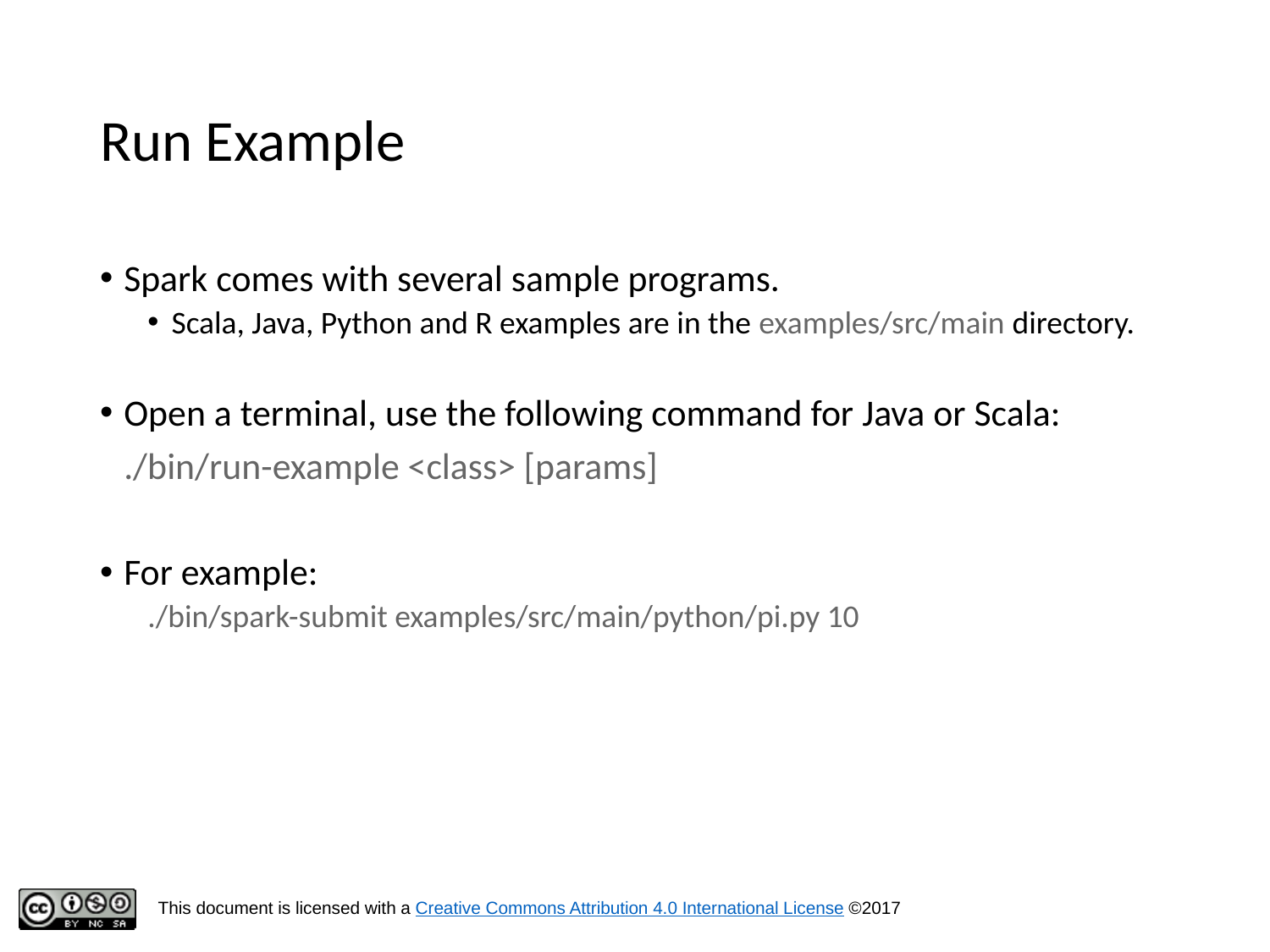

# Run Example
Spark comes with several sample programs.
Scala, Java, Python and R examples are in the examples/src/main directory.

Open a terminal, use the following command for Java or Scala:
./bin/run-example <class> [params]

For example:
./bin/spark-submit examples/src/main/python/pi.py 10